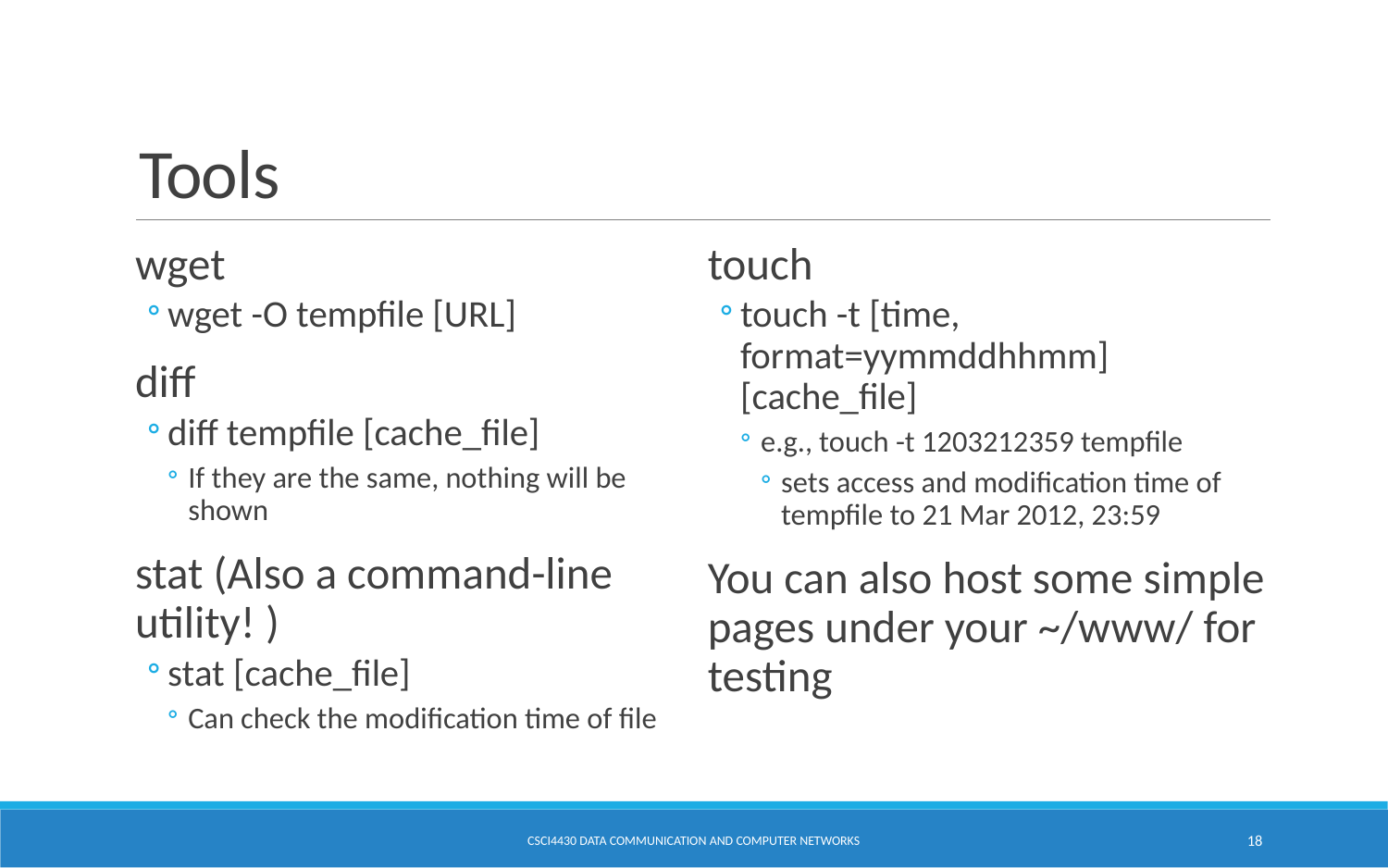

# Tools
wget
wget -O tempfile [URL]
diff
diff tempfile [cache_file]
If they are the same, nothing will be shown
stat (Also a command-line utility! )
stat [cache_file]
Can check the modification time of file
touch
touch -t [time, format=yymmddhhmm] [cache_file]
e.g., touch -t 1203212359 tempfile
sets access and modification time of tempfile to 21 Mar 2012, 23:59
You can also host some simple pages under your ~/www/ for testing
CSCI4430 Data Communication and Computer Networks
18